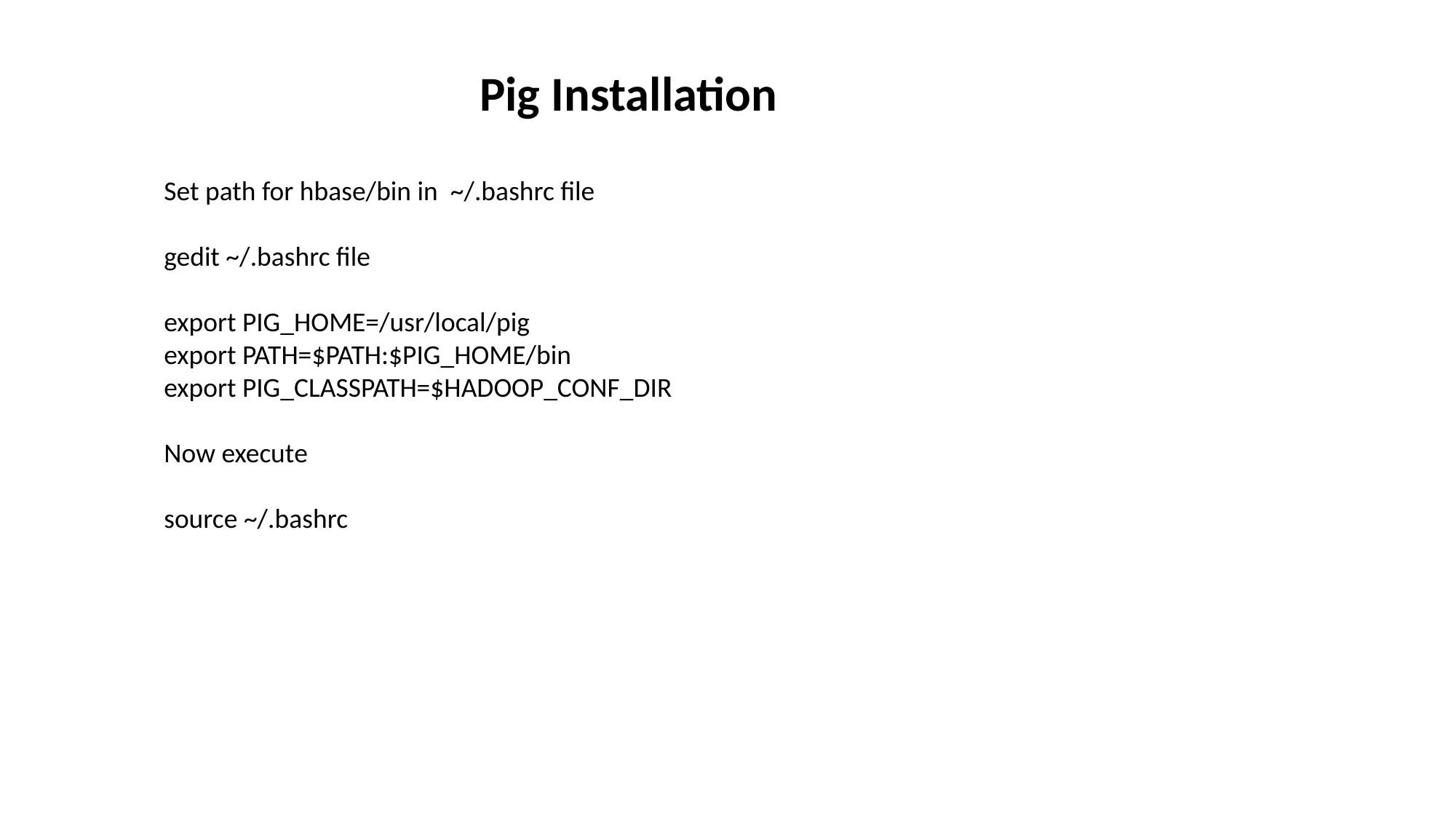

Pig Installation

Set path for hbase/bin in  ~/.bashrc file

gedit ~/.bashrc file

export PIG_HOME=/usr/local/pig
export PATH=$PATH:$PIG_HOME/bin
export PIG_CLASSPATH=$HADOOP_CONF_DIR

Now execute

source ~/.bashrc